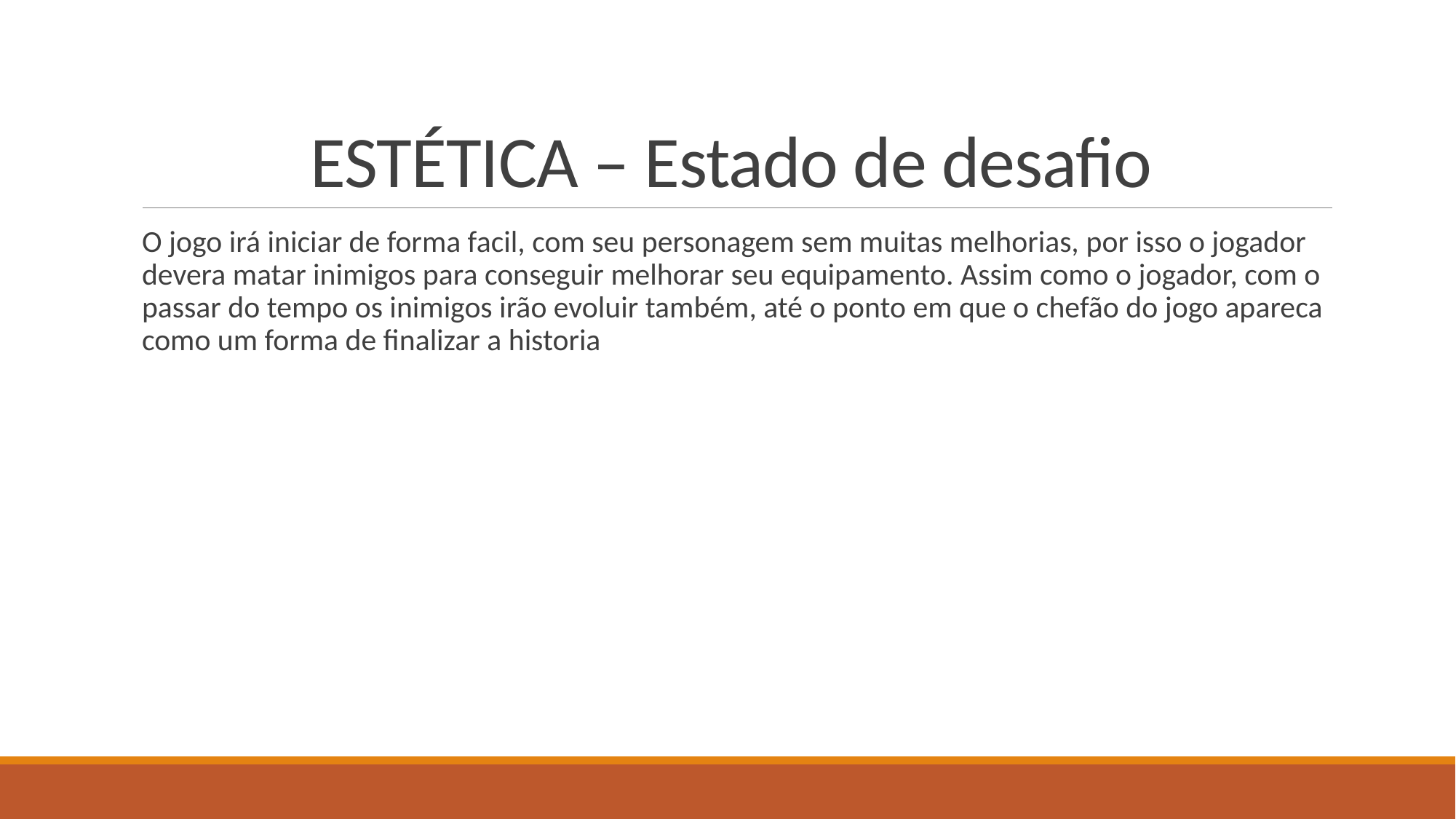

# ESTÉTICA – Estado de desafio
O jogo irá iniciar de forma facil, com seu personagem sem muitas melhorias, por isso o jogador devera matar inimigos para conseguir melhorar seu equipamento. Assim como o jogador, com o passar do tempo os inimigos irão evoluir também, até o ponto em que o chefão do jogo apareca como um forma de finalizar a historia